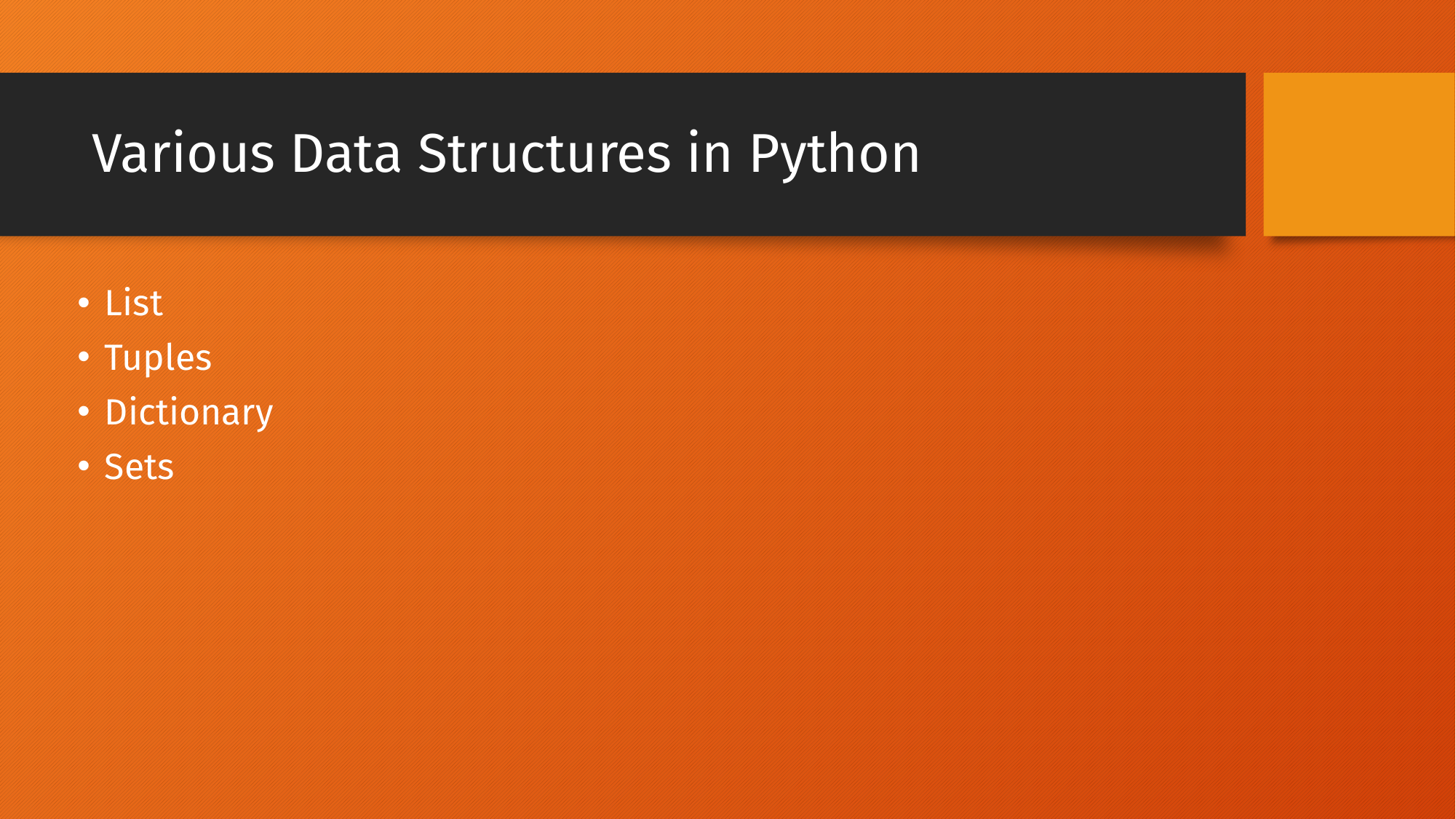

# Various Data Structures in Python
List
Tuples
Dictionary
Sets